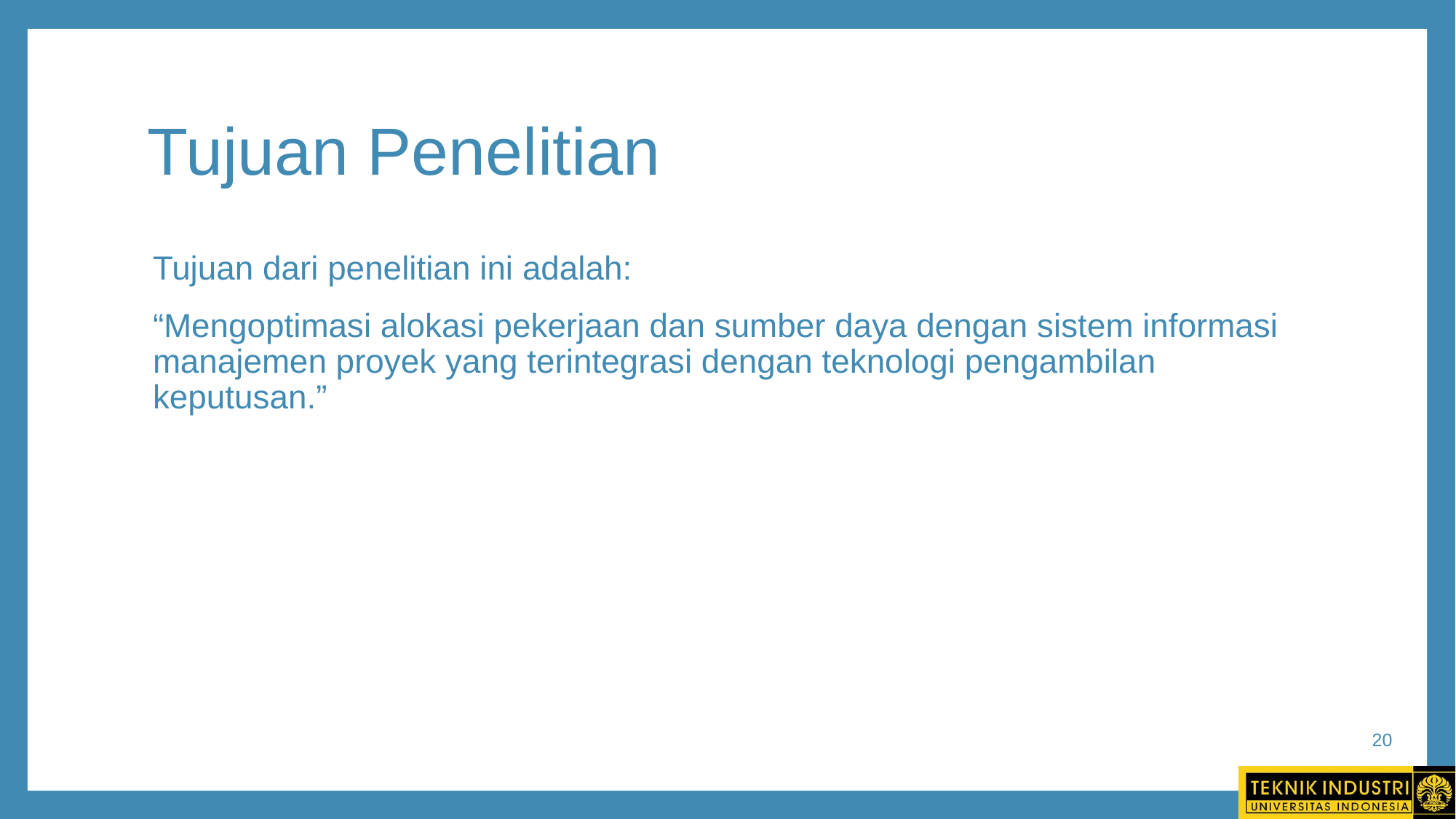

# Tujuan Penelitian
Tujuan dari penelitian ini adalah:
“Mengoptimasi alokasi pekerjaan dan sumber daya dengan sistem informasi manajemen proyek yang terintegrasi dengan teknologi pengambilan keputusan.”

20